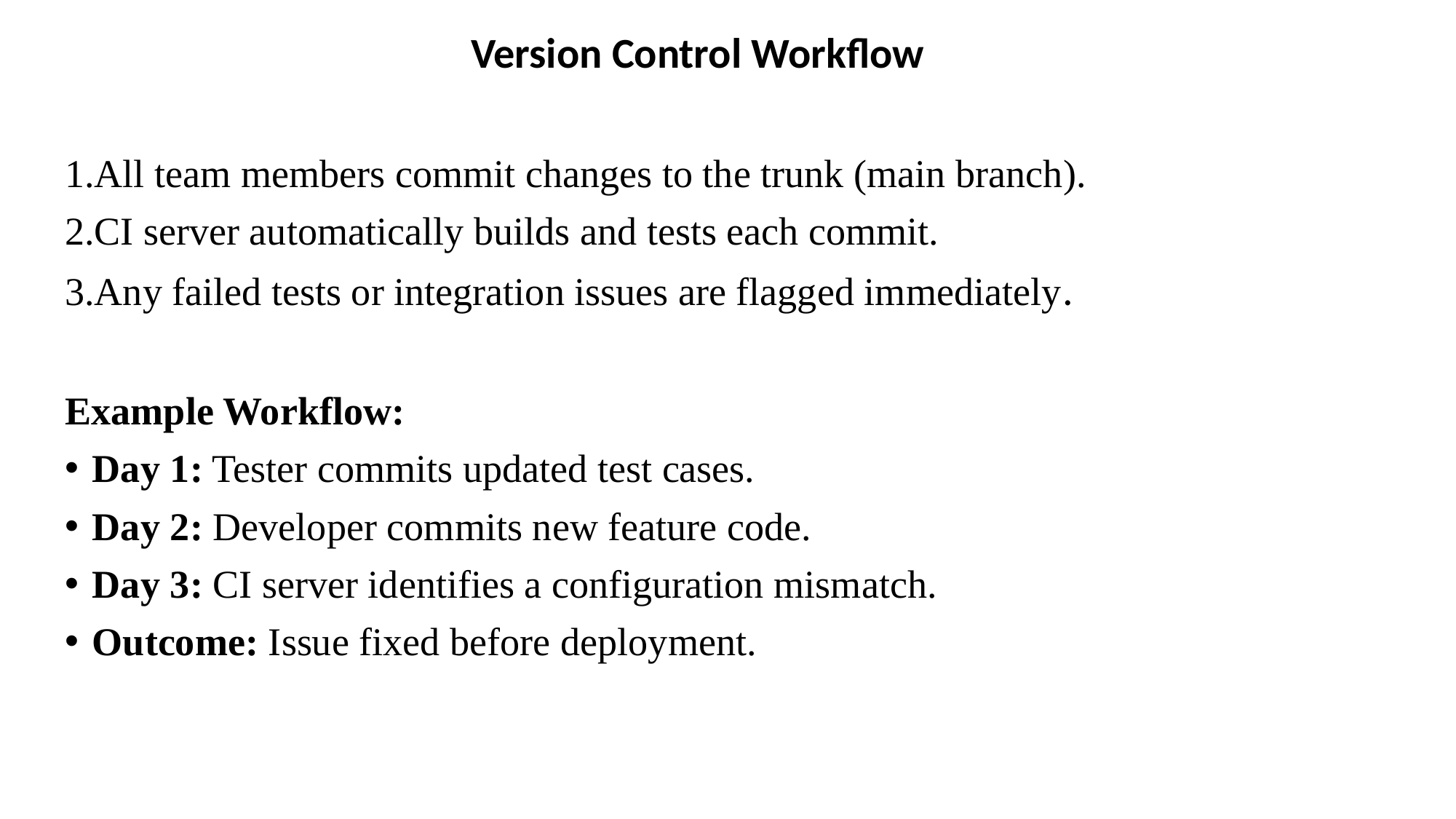

Version Control Workflow

All team members commit changes to the trunk (main branch).
CI server automatically builds and tests each commit.
Any failed tests or integration issues are flagged immediately.

Example Workflow:
Day 1: Tester commits updated test cases.
Day 2: Developer commits new feature code.
Day 3: CI server identifies a configuration mismatch.
Outcome: Issue fixed before deployment.